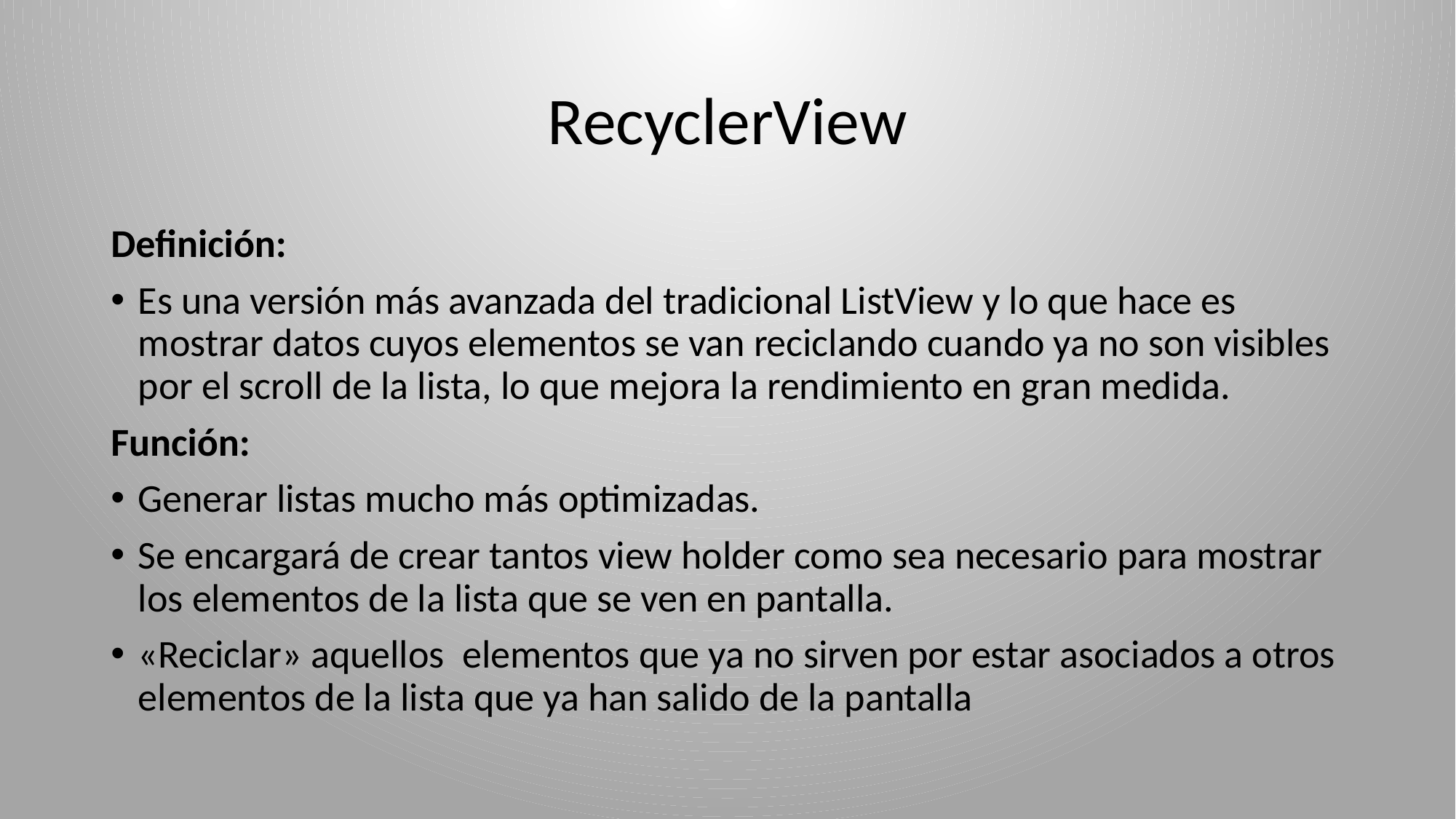

# RecyclerView
Definición:
Es una versión más avanzada del tradicional ListView y lo que hace es mostrar datos cuyos elementos se van reciclando cuando ya no son visibles por el scroll de la lista, lo que mejora la rendimiento en gran medida.
Función:
Generar listas mucho más optimizadas.
Se encargará de crear tantos view holder como sea necesario para mostrar los elementos de la lista que se ven en pantalla.
«Reciclar» aquellos  elementos que ya no sirven por estar asociados a otros elementos de la lista que ya han salido de la pantalla